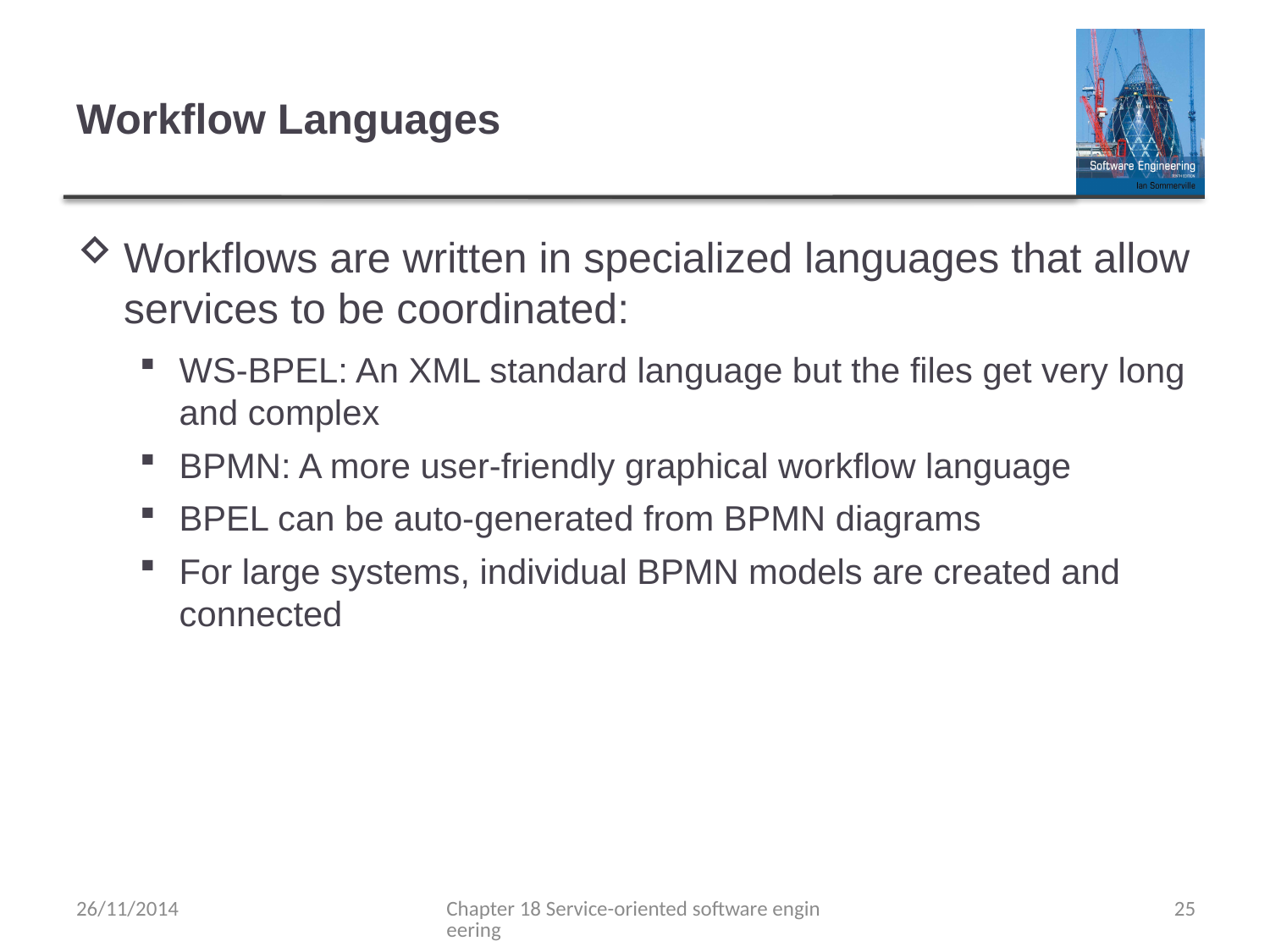

# Workflow Languages
Workflows are written in specialized languages that allow services to be coordinated:
WS-BPEL: An XML standard language but the files get very long and complex
BPMN: A more user-friendly graphical workflow language
BPEL can be auto-generated from BPMN diagrams
For large systems, individual BPMN models are created and connected
26/11/2014
Chapter 18 Service-oriented software engineering
25